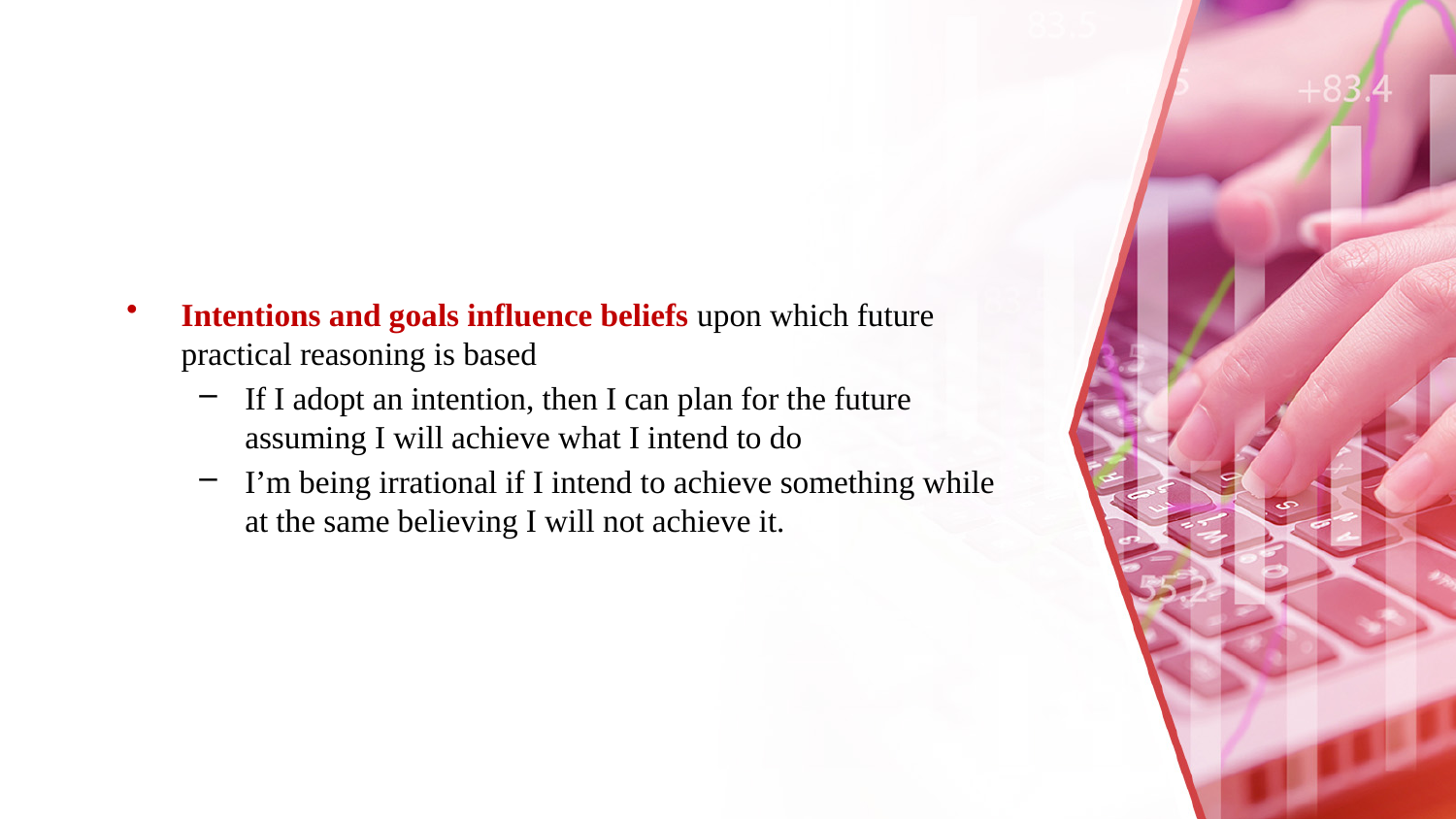

Intentions and goals influence beliefs upon which future practical reasoning is based
If I adopt an intention, then I can plan for the future assuming I will achieve what I intend to do
I’m being irrational if I intend to achieve something while at the same believing I will not achieve it.